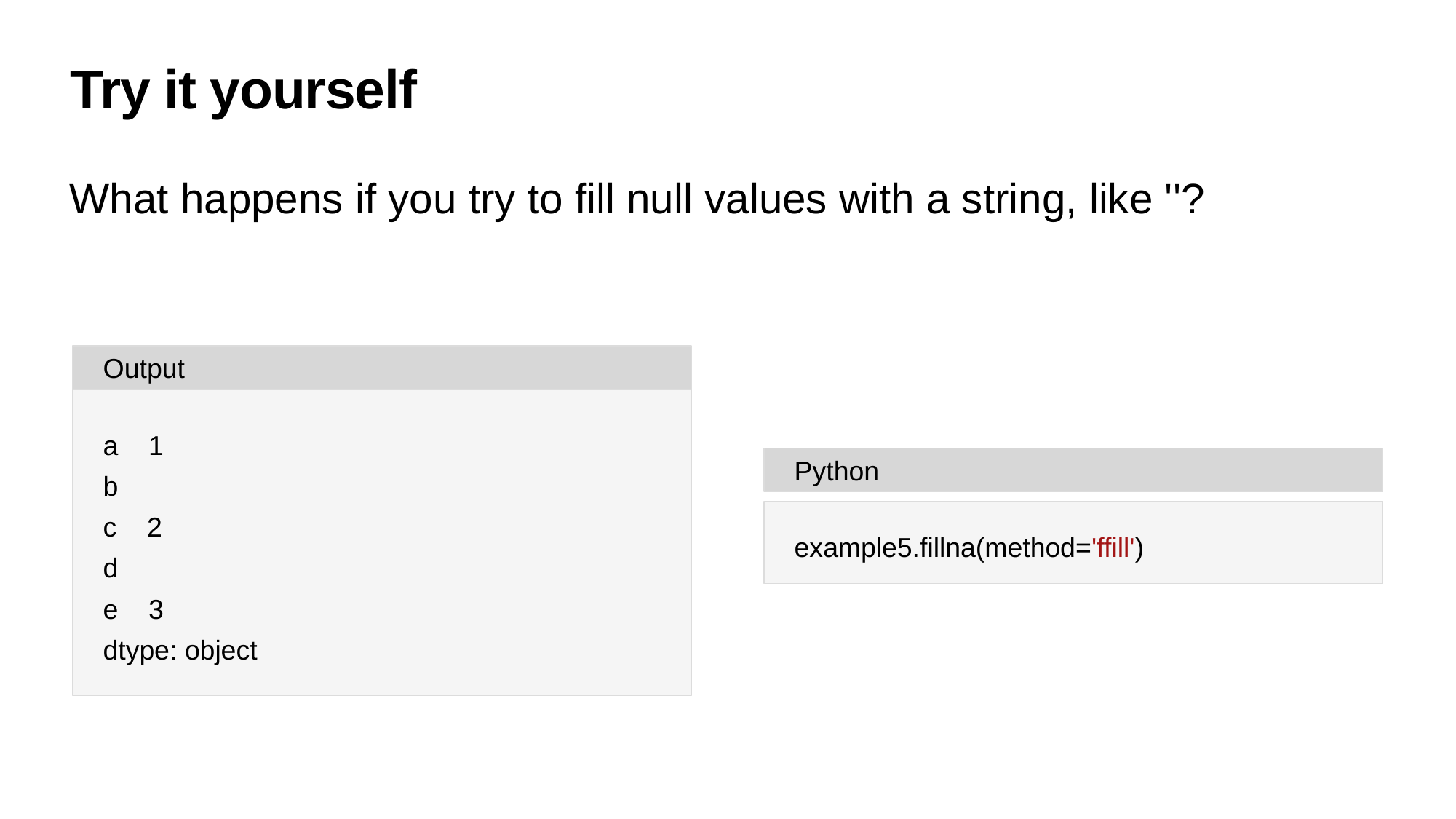

# Try it yourself
What happens if you try to fill null values with a string, like ''?
Output
a    1
b
c    2
d
e    3
dtype: object
Python
example5.fillna(method='ffill')